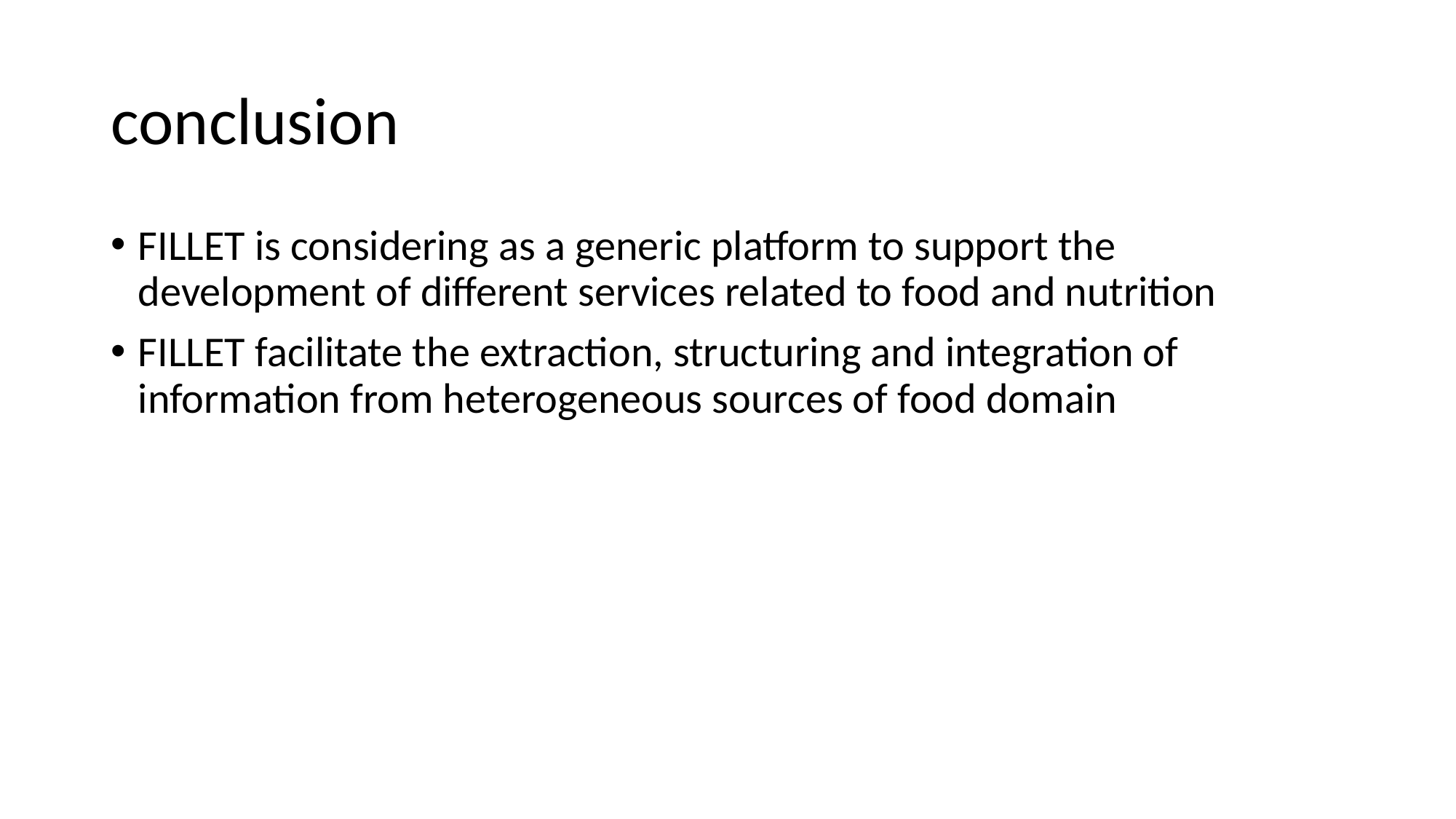

# conclusion
FILLET is considering as a generic platform to support the development of different services related to food and nutrition
FILLET facilitate the extraction, structuring and integration of information from heterogeneous sources of food domain